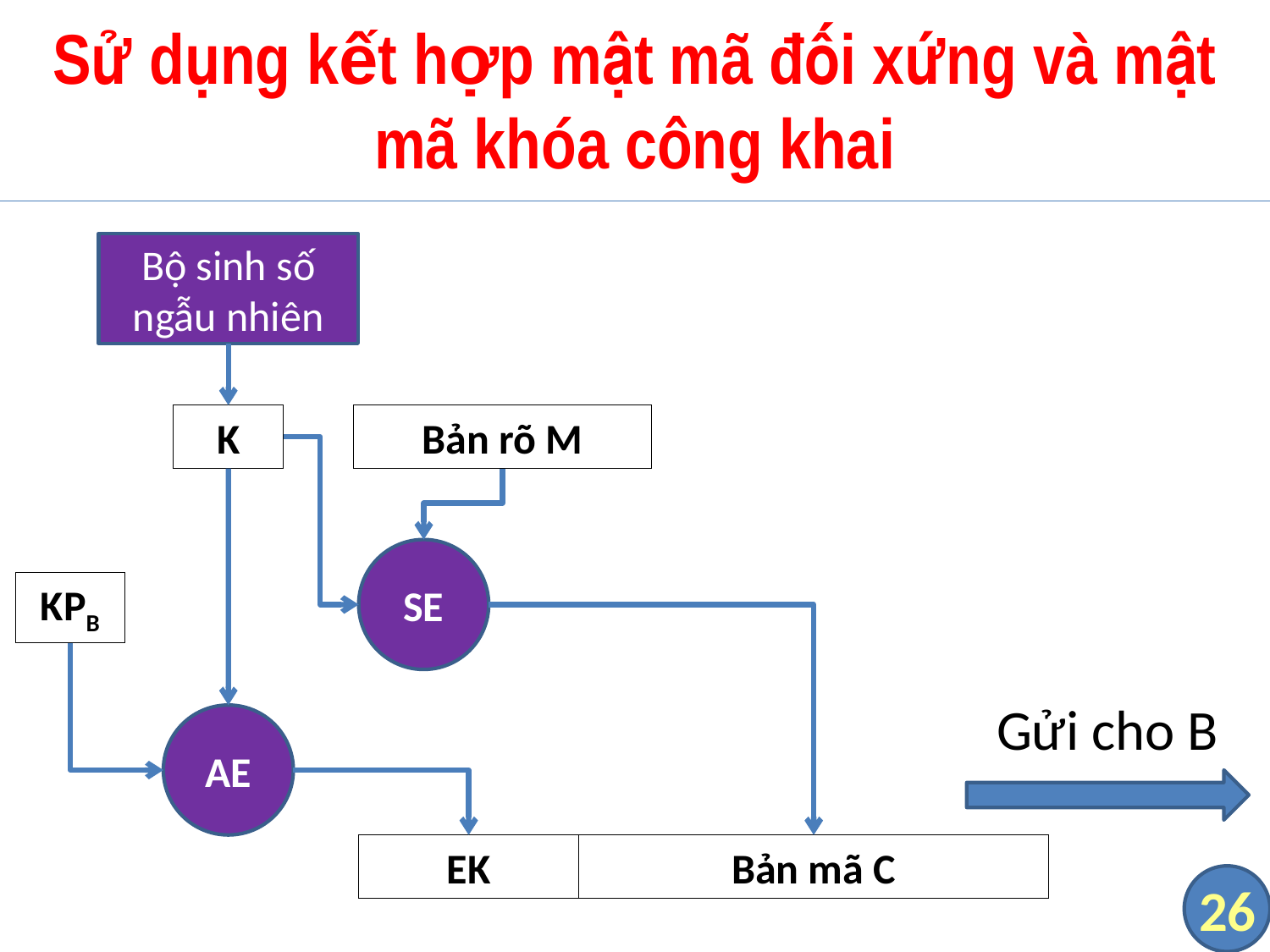

# Sử dụng kết hợp mật mã đối xứng và mật mã khóa công khai
Bộ sinh số ngẫu nhiên
K
Bản rõ M
SE
KPB
Gửi cho B
AE

Bản mã C
EK
26